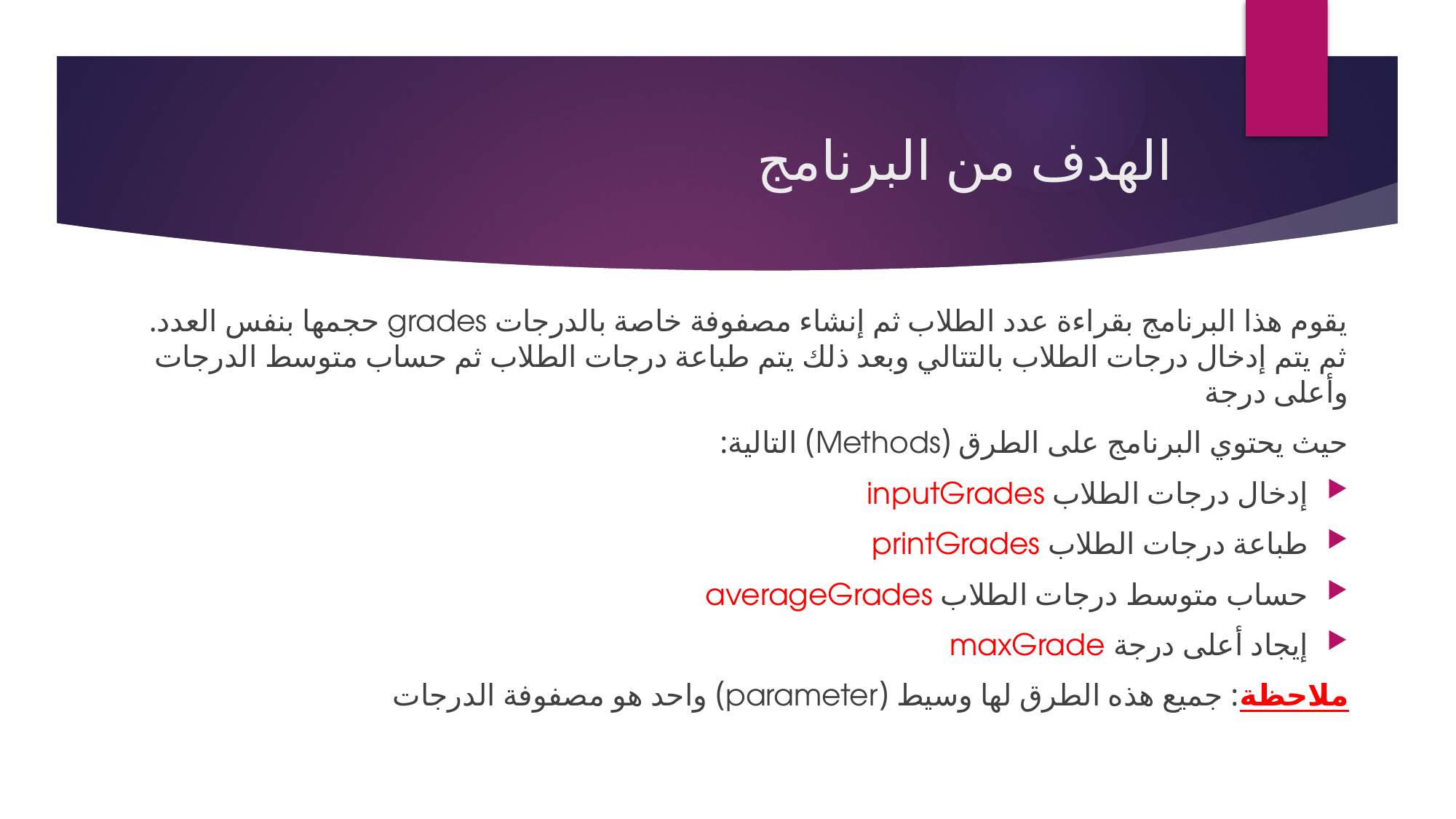

# الهدف من البرنامج
يقوم هذا البرنامج بقراءة عدد الطلاب ثم إنشاء مصفوفة خاصة بالدرجات grades حجمها بنفس العدد. ثم يتم إدخال درجات الطلاب بالتتالي وبعد ذلك يتم طباعة درجات الطلاب ثم حساب متوسط الدرجات وأعلى درجة
حيث يحتوي البرنامج على الطرق (Methods) التالية:
إدخال درجات الطلاب inputGrades
طباعة درجات الطلاب printGrades
حساب متوسط درجات الطلاب averageGrades
إيجاد أعلى درجة maxGrade
ملاحظة: جميع هذه الطرق لها وسيط (parameter) واحد هو مصفوفة الدرجات